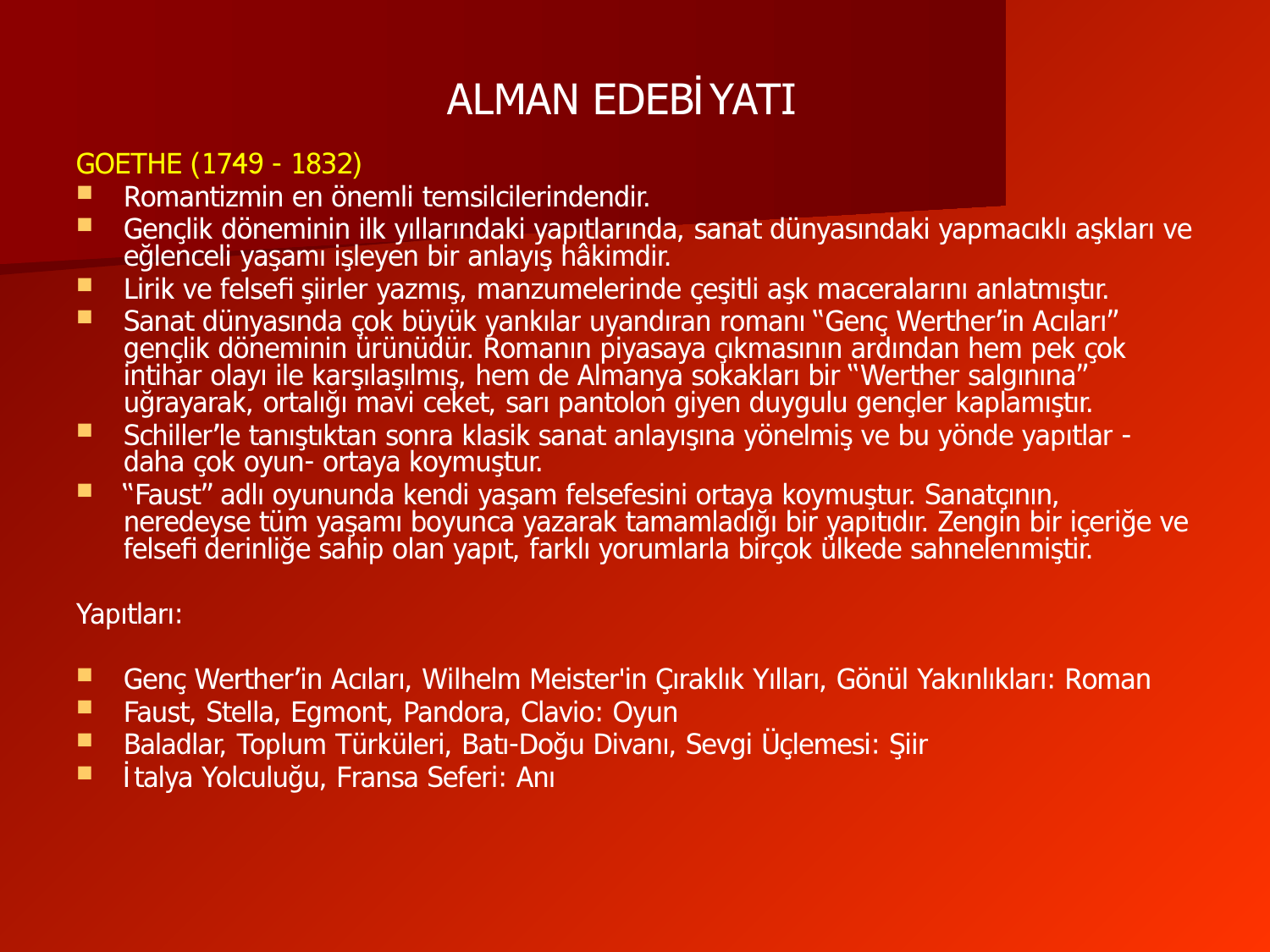

ALMAN EDEBİYATI
GOETHE (1749 - 1832)
Romantizmin en önemli temsilcilerindendir.
Gençlik döneminin ilk yıllarındaki yapıtlarında, sanat dünyasındaki yapmacıklı aşkları ve eğlenceli yaşamı işleyen bir anlayış hâkimdir.
Lirik ve felsefi şiirler yazmış, manzumelerinde çeşitli aşk maceralarını anlatmıştır.
Sanat dünyasında çok büyük yankılar uyandıran romanı “Genç Werther’in Acıları” gençlik döneminin ürünüdür. Romanın piyasaya çıkmasının ardından hem pek çok intihar olayı ile karşılaşılmış, hem de Almanya sokakları bir “Werther salgınına” uğrayarak, ortalığı mavi ceket, sarı pantolon giyen duygulu gençler kaplamıştır.
Schiller’le tanıştıktan sonra klasik sanat anlayışına yönelmiş ve bu yönde yapıtlar -daha çok oyun- ortaya koymuştur.
“Faust” adlı oyununda kendi yaşam felsefesini ortaya koymuştur. Sanatçının, neredeyse tüm yaşamı boyunca yazarak tamamladığı bir yapıtıdır. Zengin bir içeriğe ve felsefi derinliğe sahip olan yapıt, farklı yorumlarla birçok ülkede sahnelenmiştir.

Yapıtları:

Genç Werther’in Acıları, Wilhelm Meister'in Çıraklık Yılları, Gönül Yakınlıkları: Roman
Faust, Stella, Egmont, Pandora, Clavio: Oyun
Baladlar, Toplum Türküleri, Batı-Doğu Divanı, Sevgi Üçlemesi: Şiir
İtalya Yolculuğu, Fransa Seferi: Anı